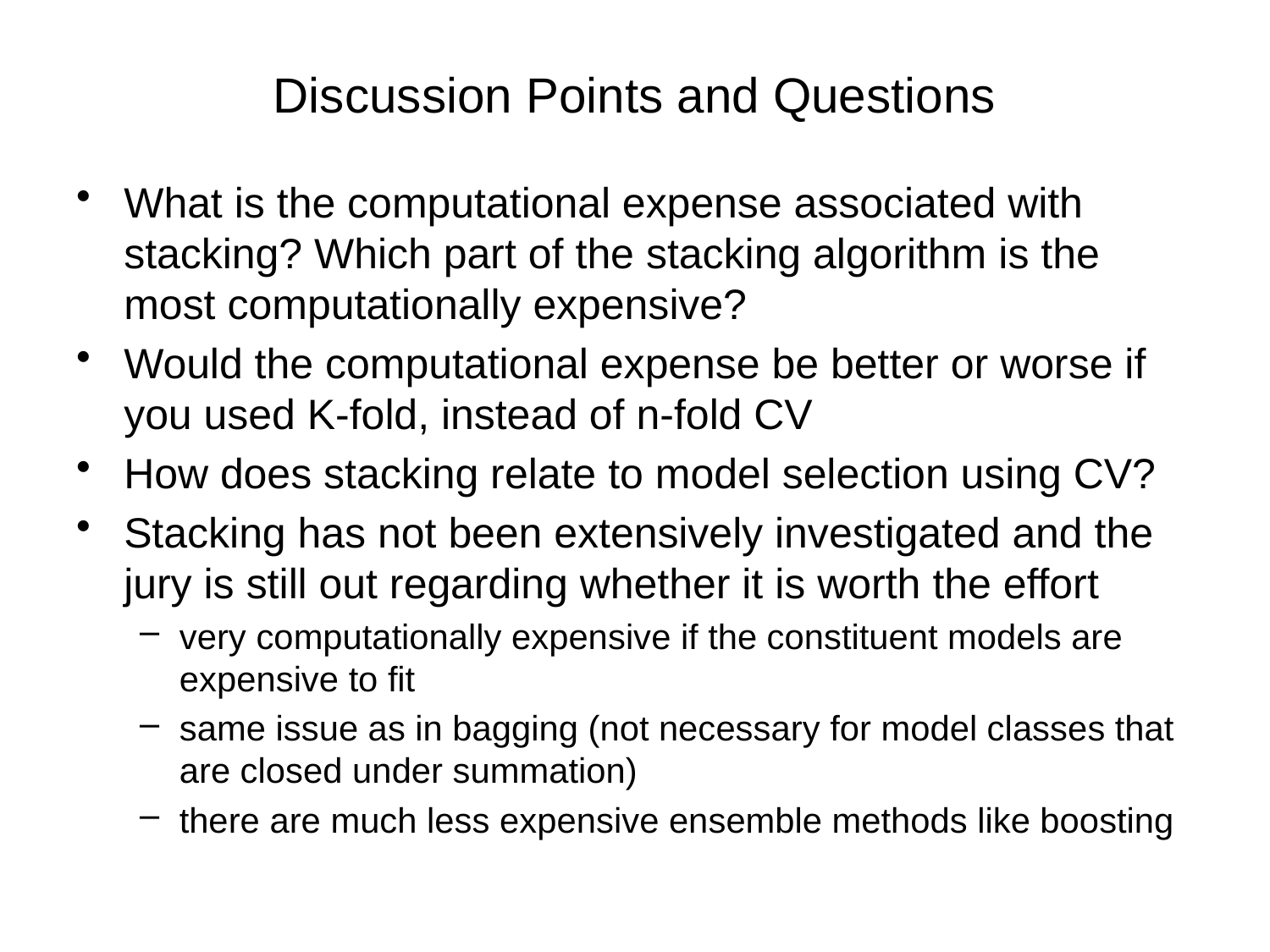

# Discussion Points and Questions
What is the computational expense associated with stacking? Which part of the stacking algorithm is the most computationally expensive?
Would the computational expense be better or worse if you used K-fold, instead of n-fold CV
How does stacking relate to model selection using CV?
Stacking has not been extensively investigated and the jury is still out regarding whether it is worth the effort
very computationally expensive if the constituent models are expensive to fit
same issue as in bagging (not necessary for model classes that are closed under summation)
there are much less expensive ensemble methods like boosting